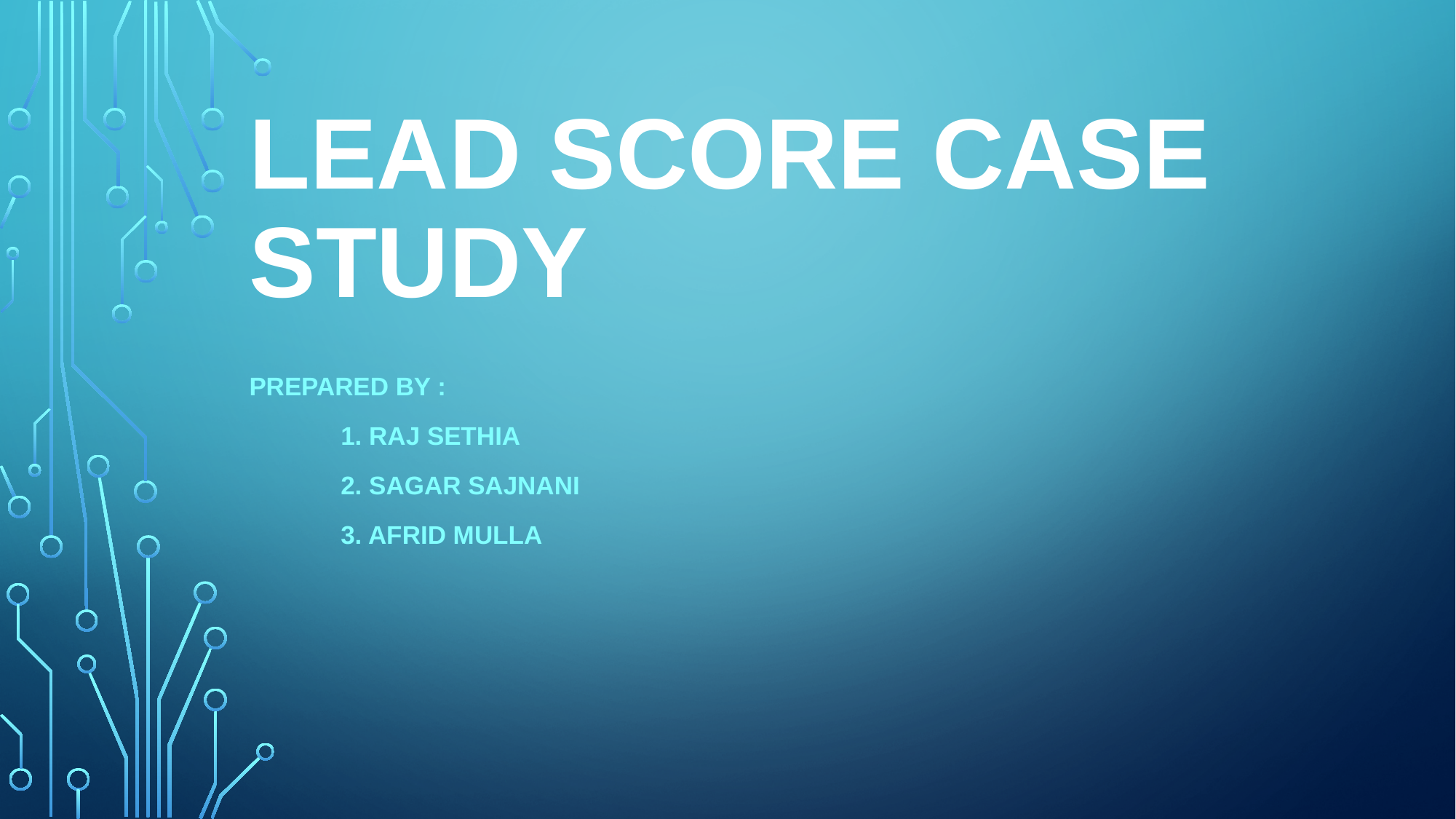

# LEAD SCORE CASE STUDY
PREPARED BY :
	1. raj sethia
	2. sagar sajnani
	3. afrid mulla